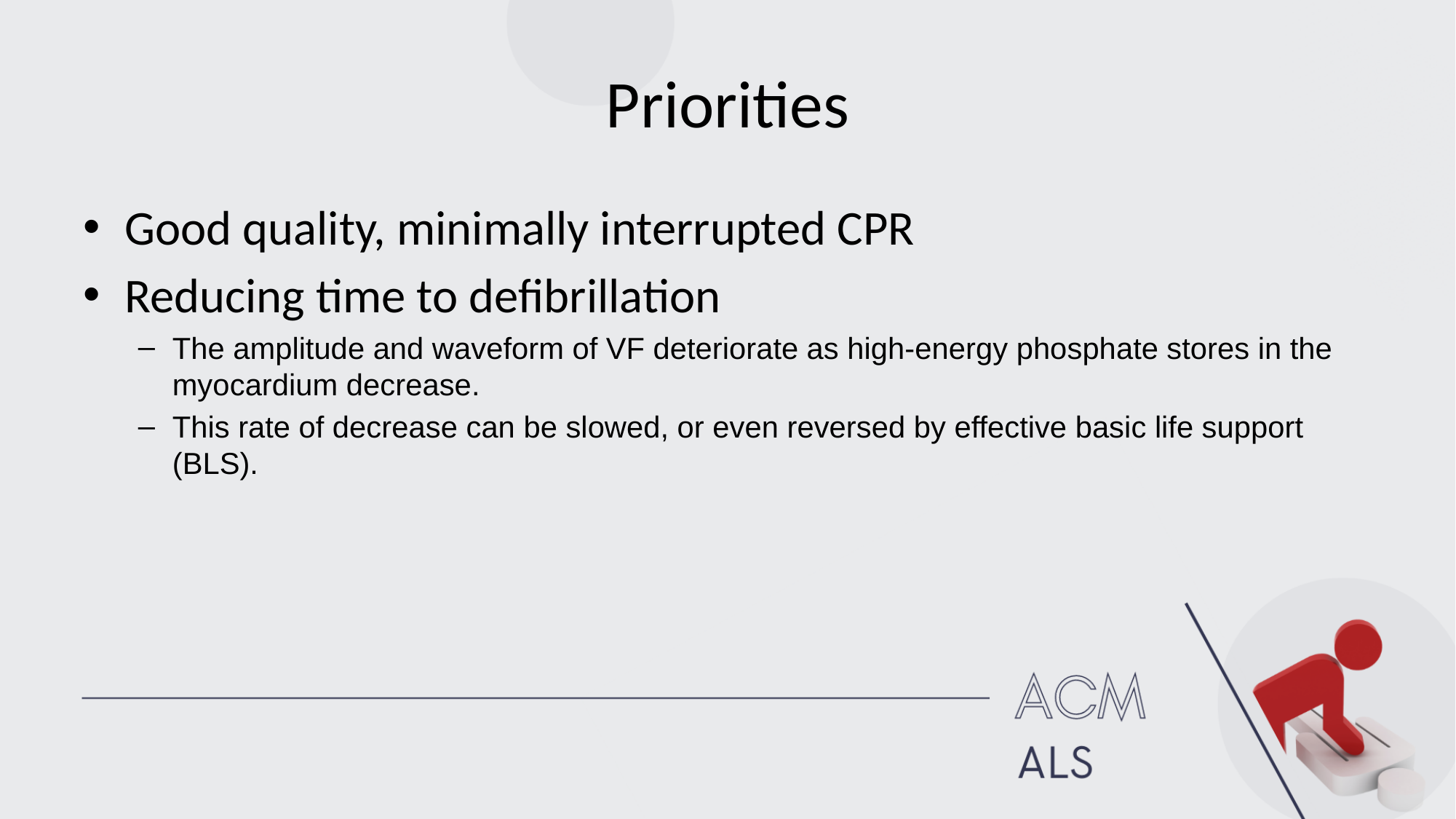

# Priorities
Good quality, minimally interrupted CPR
Reducing time to defibrillation
The amplitude and waveform of VF deteriorate as high-energy phosphate stores in the myocardium decrease.
This rate of decrease can be slowed, or even reversed by effective basic life support (BLS).